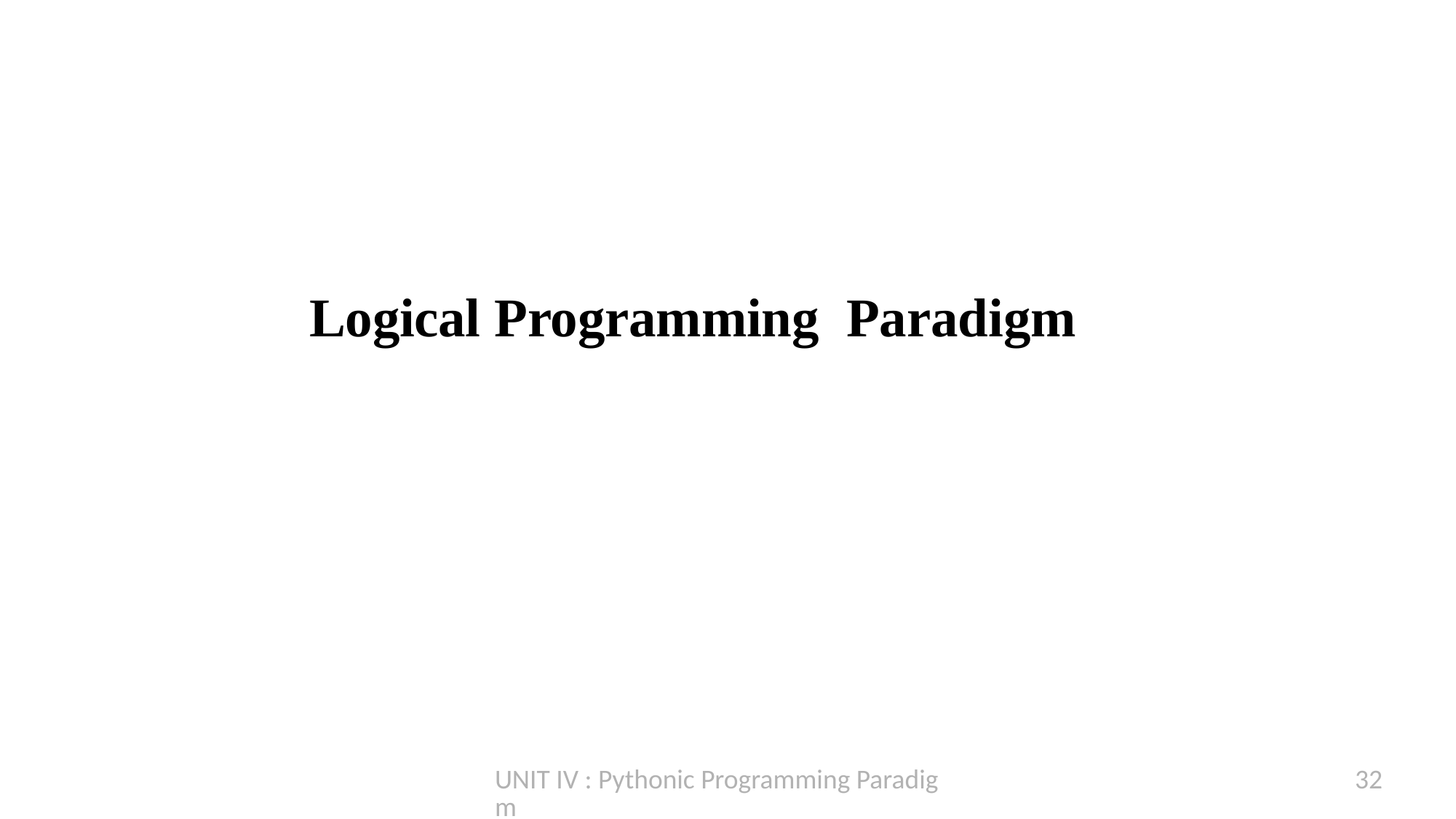

# Logical Programming  Paradigm
UNIT IV : Pythonic Programming Paradigm
32